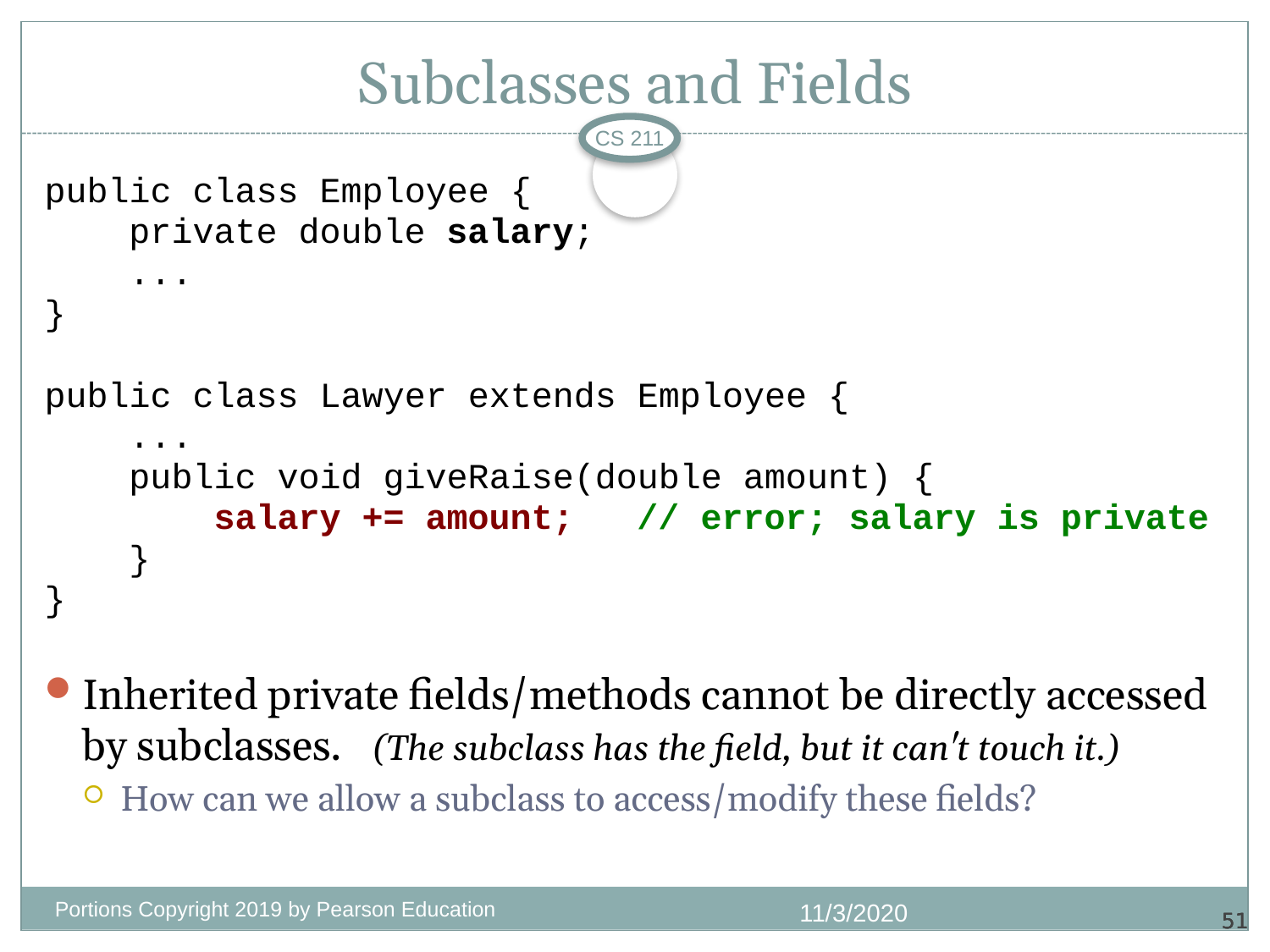

# Subclasses and Fields
CS 211
public class Employee {
    private double salary;
    ...
}

public class Lawyer extends Employee {
    ...
    public void giveRaise(double amount) {
        salary += amount;   // error; salary is private
    }
}

Inherited private fields/methods cannot be directly accessed by subclasses.   (The subclass has the field, but it can't touch it.)
How can we allow a subclass to access/modify these fields?
Portions Copyright 2019 by Pearson Education
11/3/2020